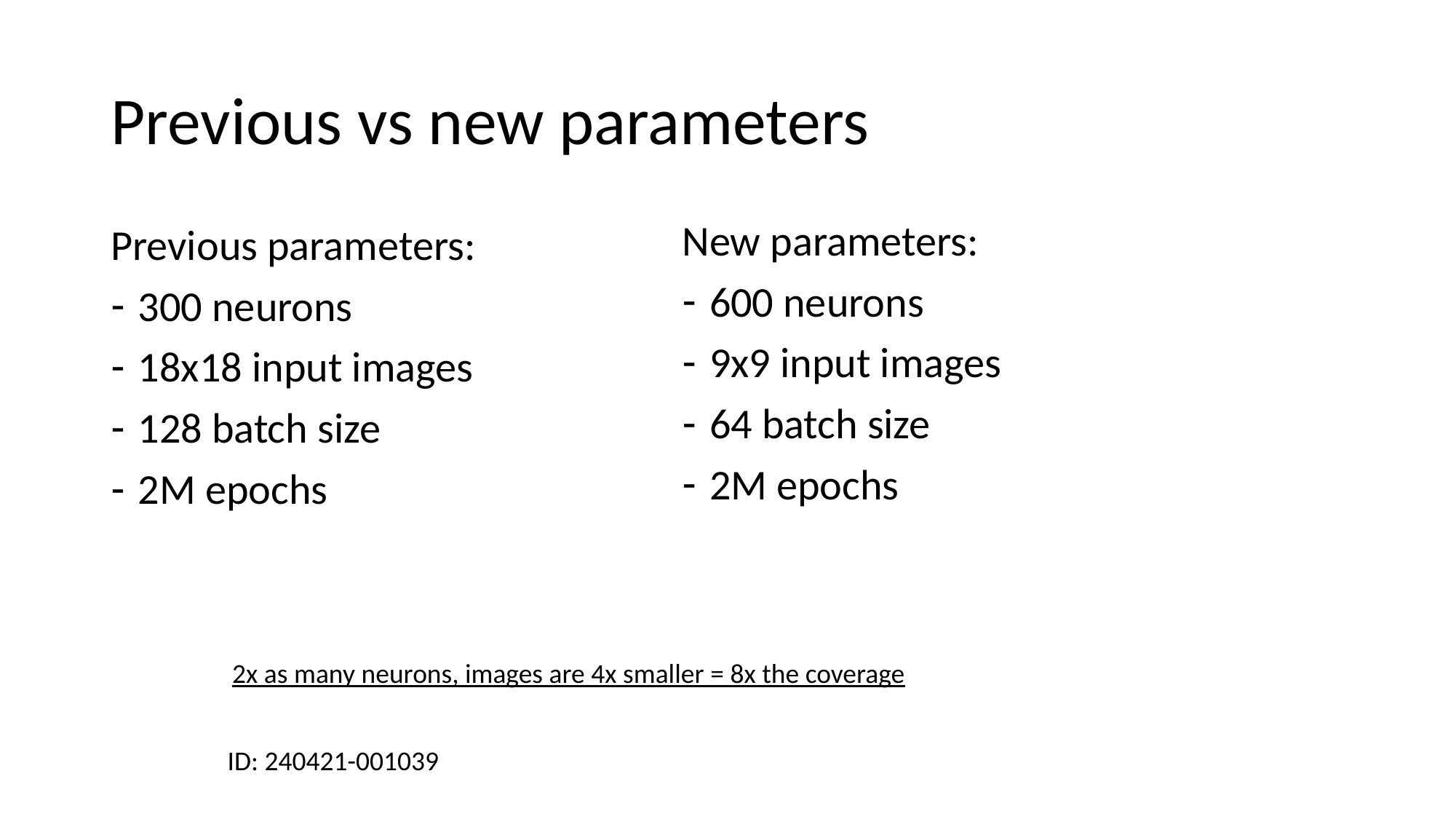

# Previous vs new parameters
New parameters:
600 neurons
9x9 input images
64 batch size
2M epochs
Previous parameters:
300 neurons
18x18 input images
128 batch size
2M epochs
2x as many neurons, images are 4x smaller = 8x the coverage
ID: 240421-001039